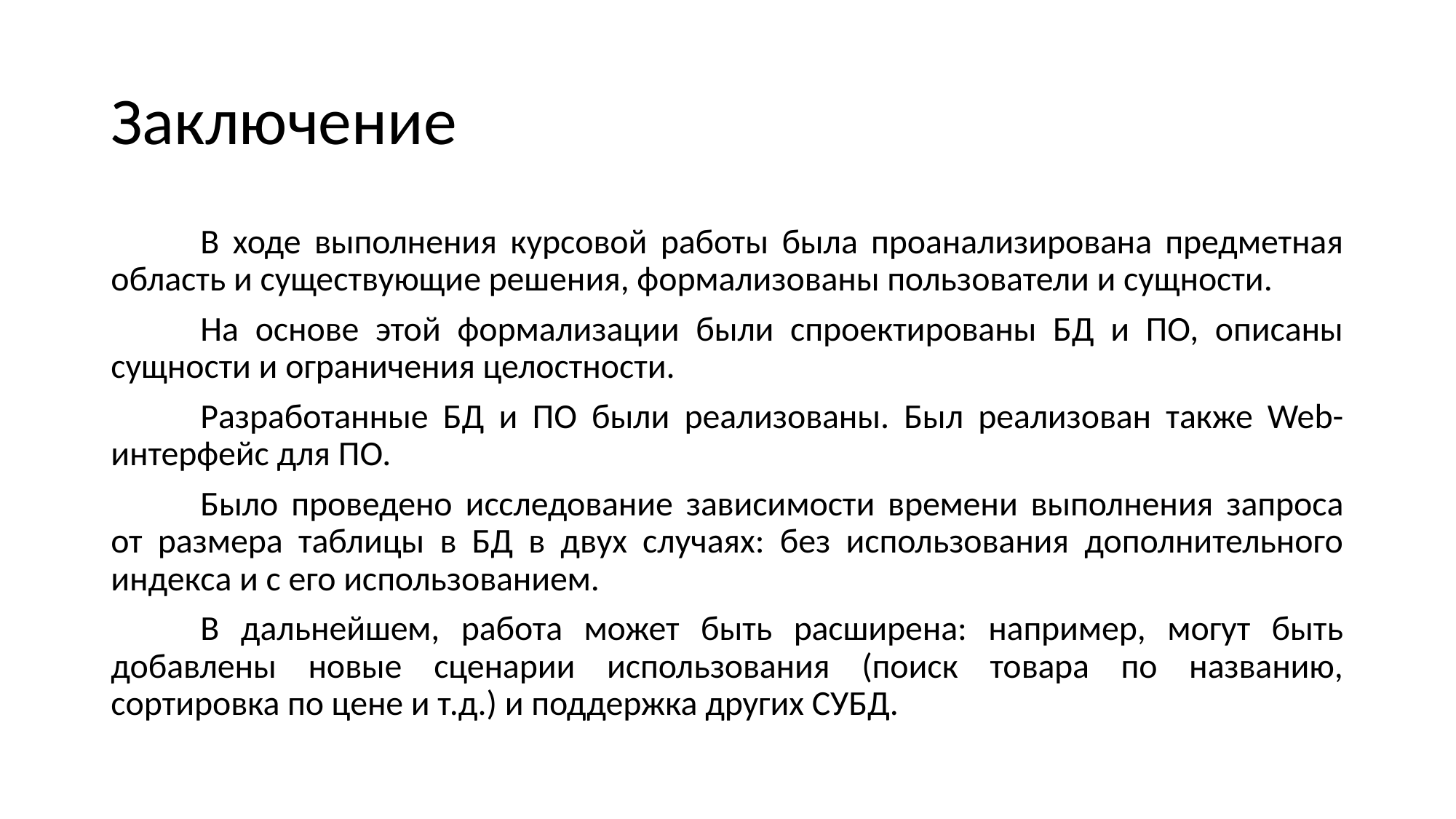

# Заключение
	В ходе выполнения курсовой работы была проанализирована предметная область и существующие решения, формализованы пользователи и сущности.
	На основе этой формализации были спроектированы БД и ПО, описаны сущности и ограничения целостности.
	Разработанные БД и ПО были реализованы. Был реализован также Web-интерфейс для ПО.
	Было проведено исследование зависимости времени выполнения запроса от размера таблицы в БД в двух случаях: без использования дополнительного индекса и с его использованием.
	В дальнейшем, работа может быть расширена: например, могут быть добавлены новые сценарии использования (поиск товара по названию, сортировка по цене и т.д.) и поддержка других СУБД.